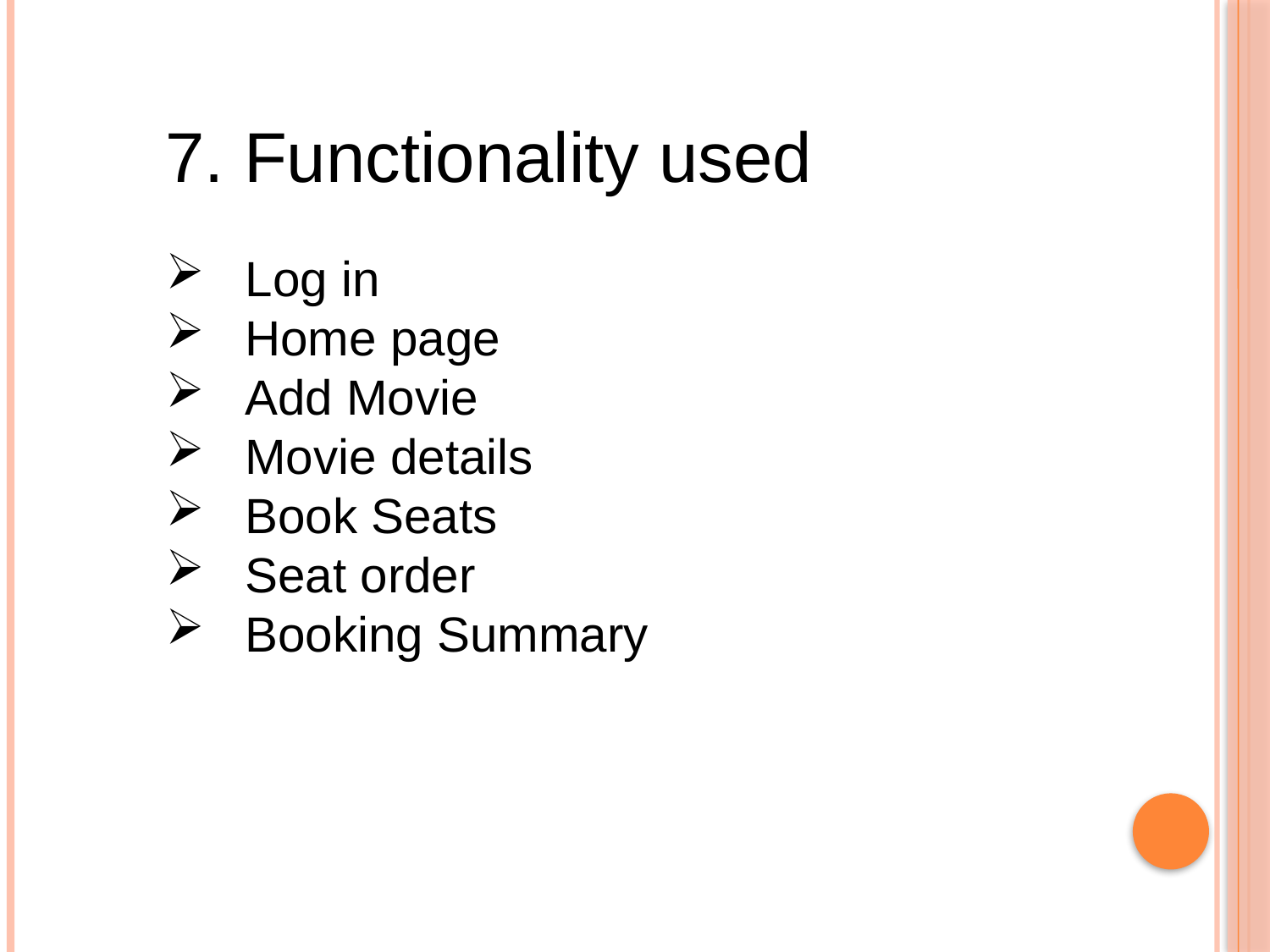

7. Functionality used

Log in
Home page
Add Movie
Movie details
Book Seats
Seat order
Booking Summary